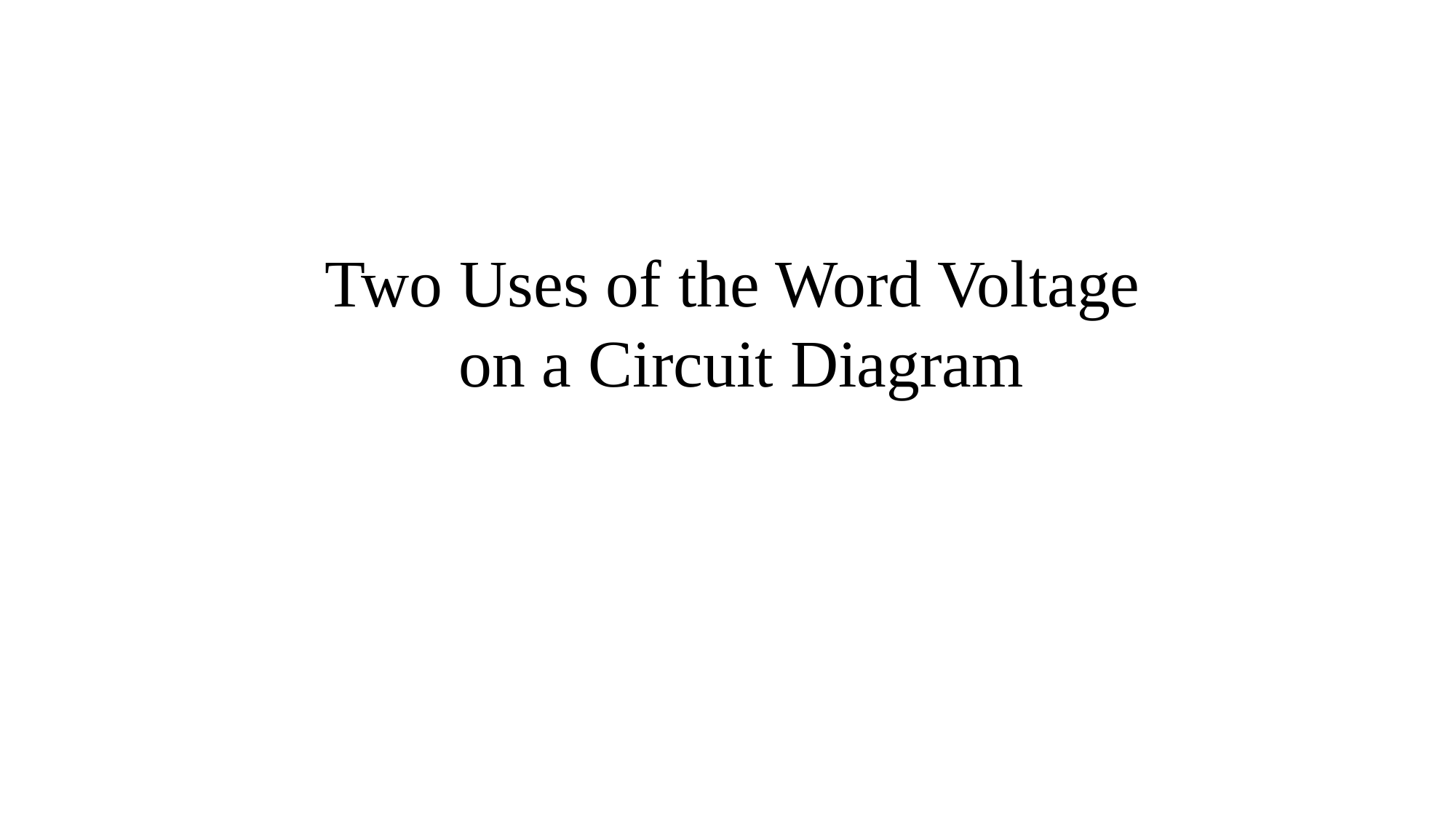

# Two Uses of the Word Voltage on a Circuit Diagram